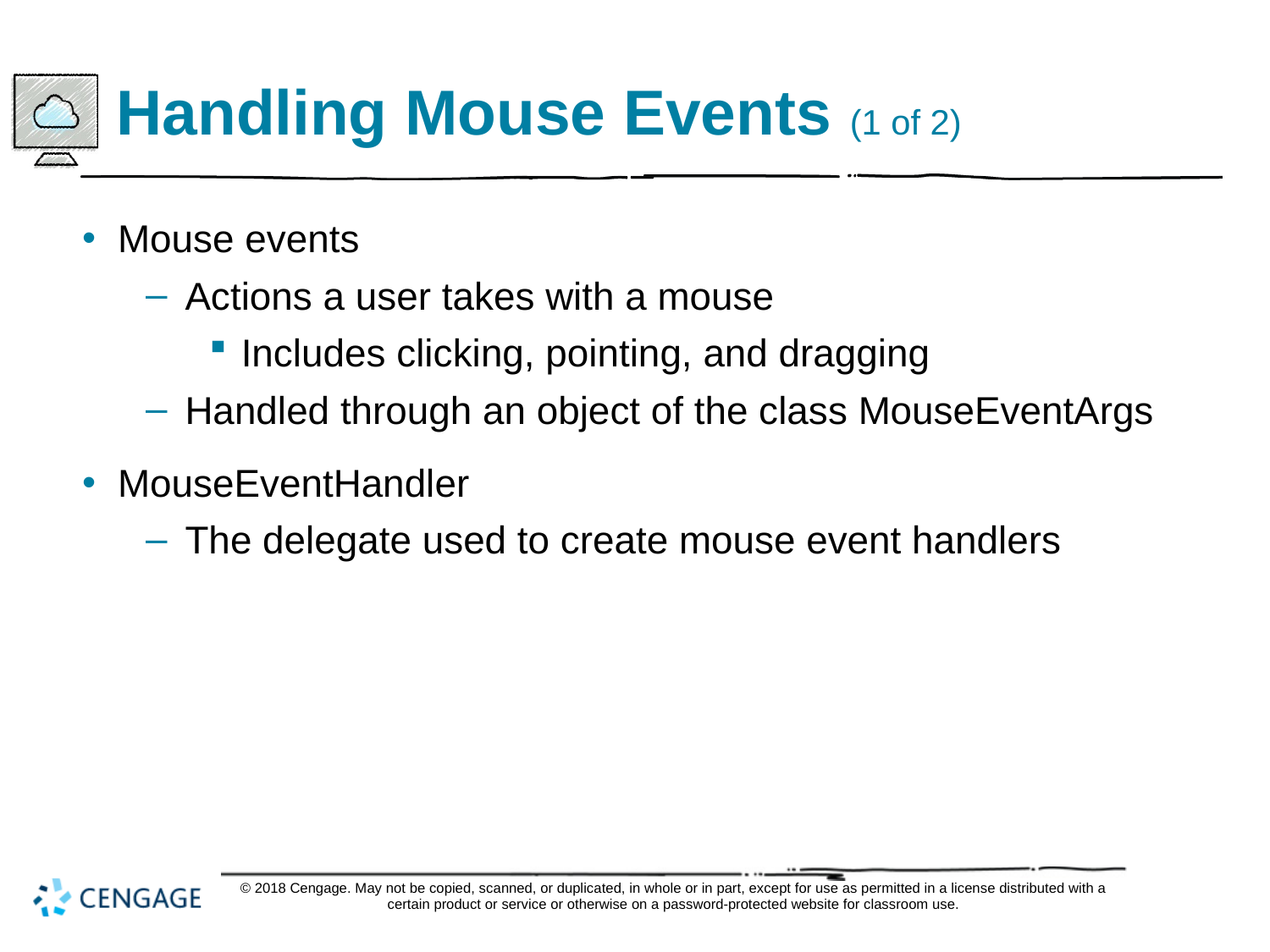

# Handling Mouse Events (1 of 2)
Mouse events
Actions a user takes with a mouse
Includes clicking, pointing, and dragging
Handled through an object of the class MouseEventArgs
MouseEventHandler
The delegate used to create mouse event handlers
© 2018 Cengage. May not be copied, scanned, or duplicated, in whole or in part, except for use as permitted in a license distributed with a certain product or service or otherwise on a password-protected website for classroom use.